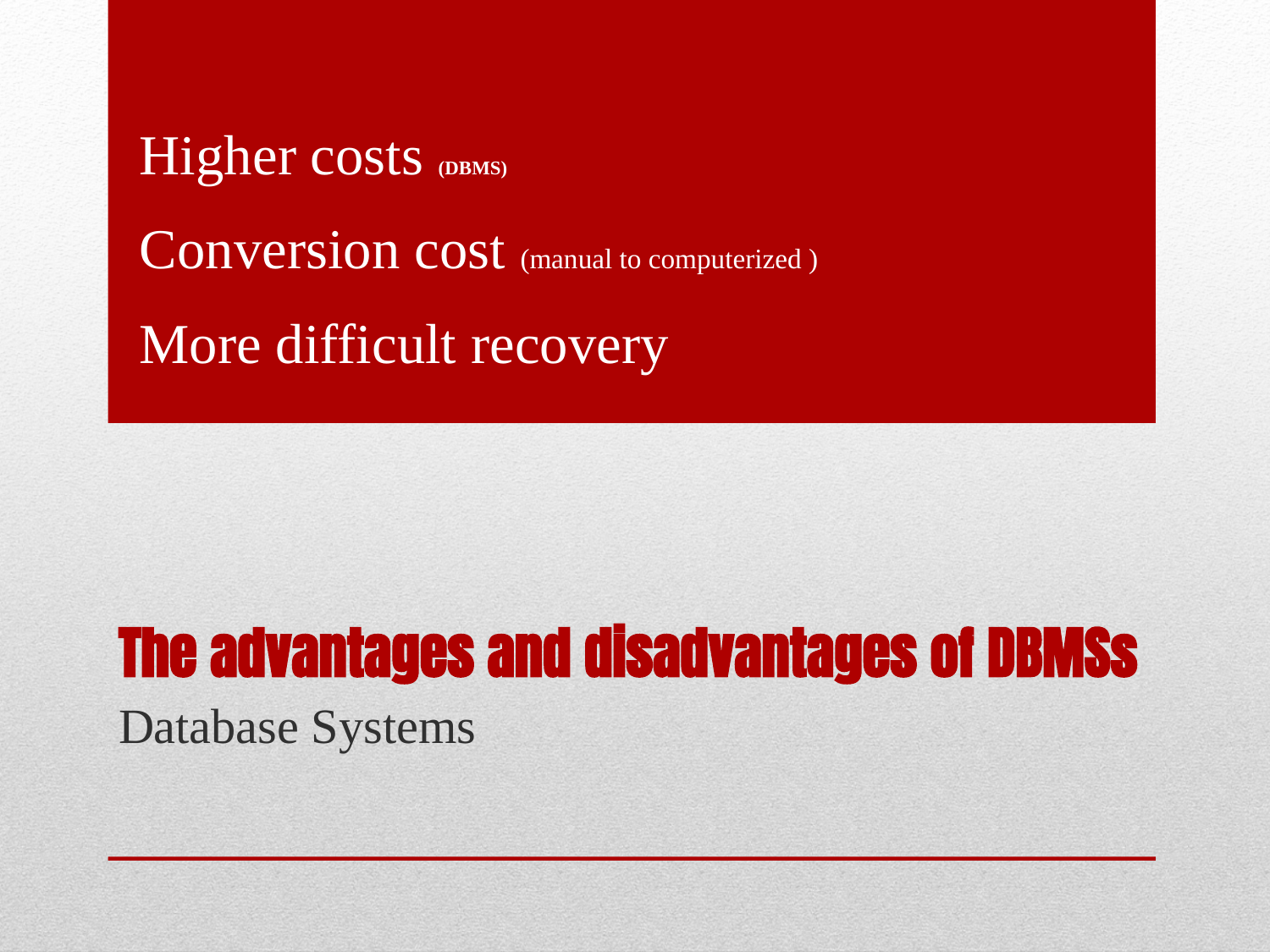

Higher costs (DBMS)
Conversion cost (manual to computerized )
More difficult recovery
# The advantages and disadvantages of DBMSs
Database Systems